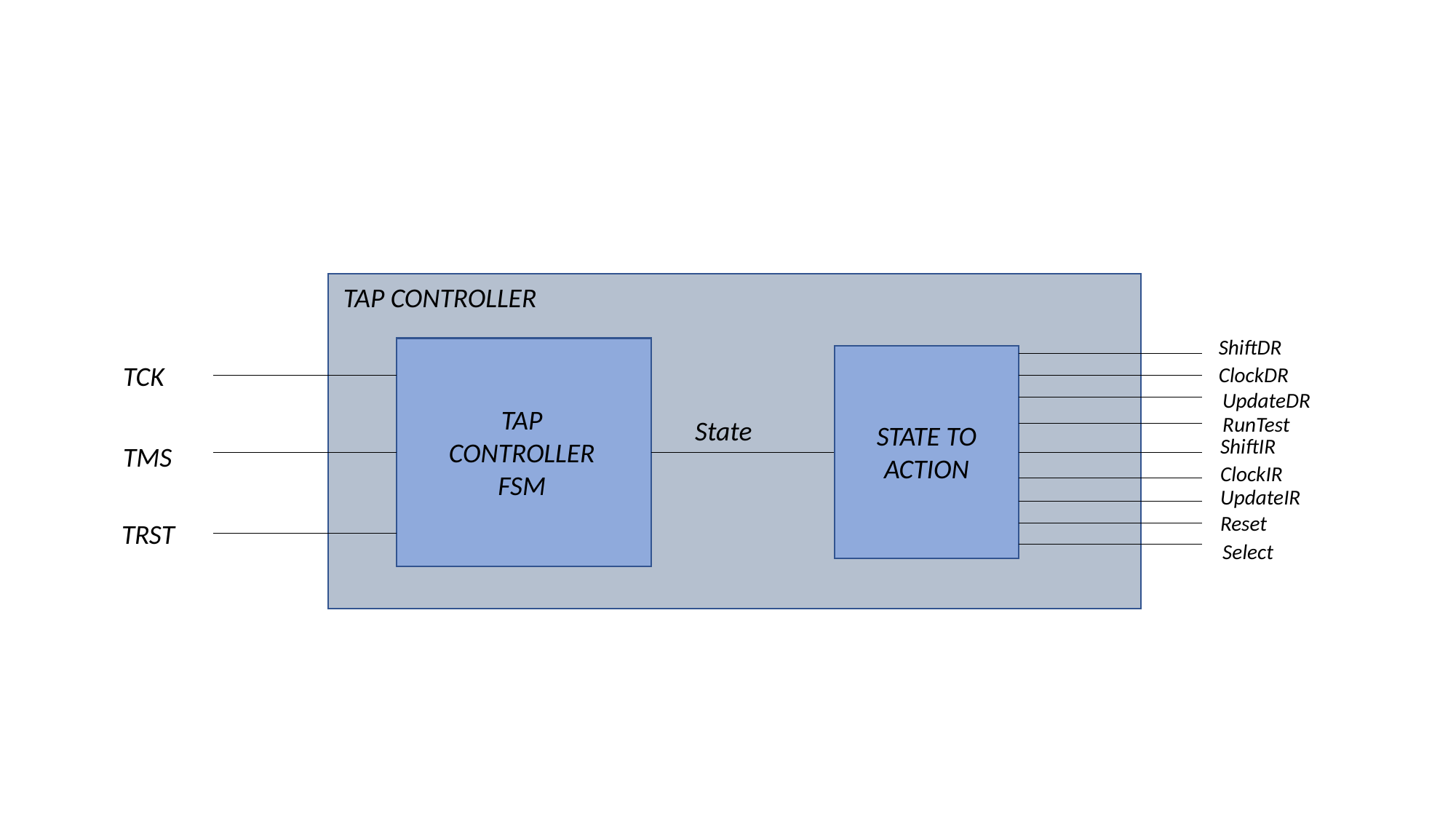

TAP CONTROLLER
ShiftDR

TCK
ClockDR
UpdateDR
TAP
CONTROLLER
FSM
RunTest
State
STATE TO ACTION
ShiftIR
TMS
ClockIR
UpdateIR
Reset
TRST
Select